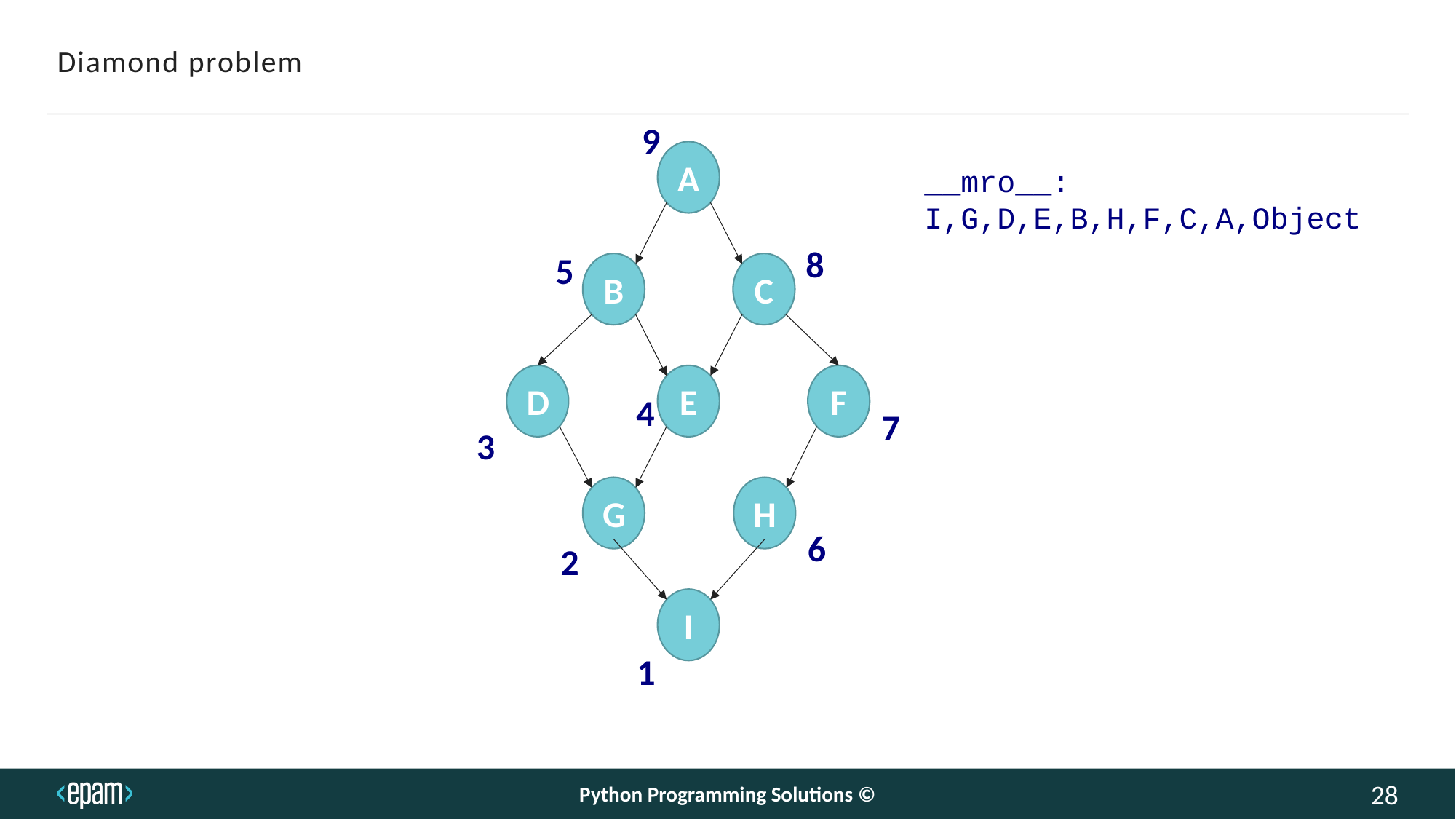

# Diamond problem
9
A
__mro__:
I,G,D,E,B,H,F,C,A,Object
8
5
B
C
D
E
F
4
7
3
G
H
6
2
I
1
Python Programming Solutions ©
28